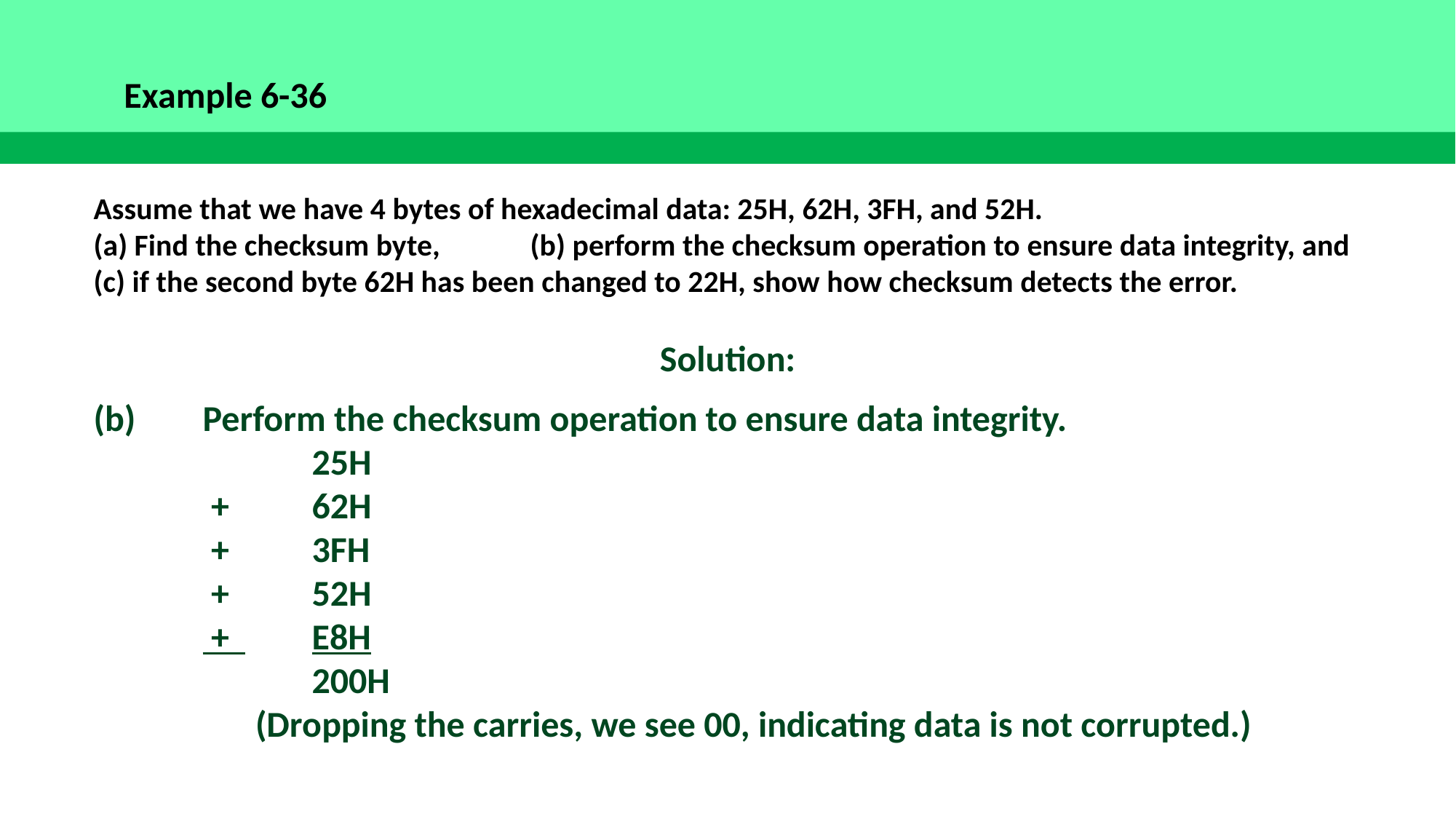

Example 6-36
Assume that we have 4 bytes of hexadecimal data: 25H, 62H, 3FH, and 52H.
(a) Find the checksum byte,	(b) perform the checksum operation to ensure data integrity, and (c) if the second byte 62H has been changed to 22H, show how checksum detects the error.
Solution:
(b) 	Perform the checksum operation to ensure data integrity.
		25H
       	 +	62H
       	 +	3FH
       	 +  	52H
        	 +  	E8H
          		200H
(Dropping the carries, we see 00, indicating data is not corrupted.)